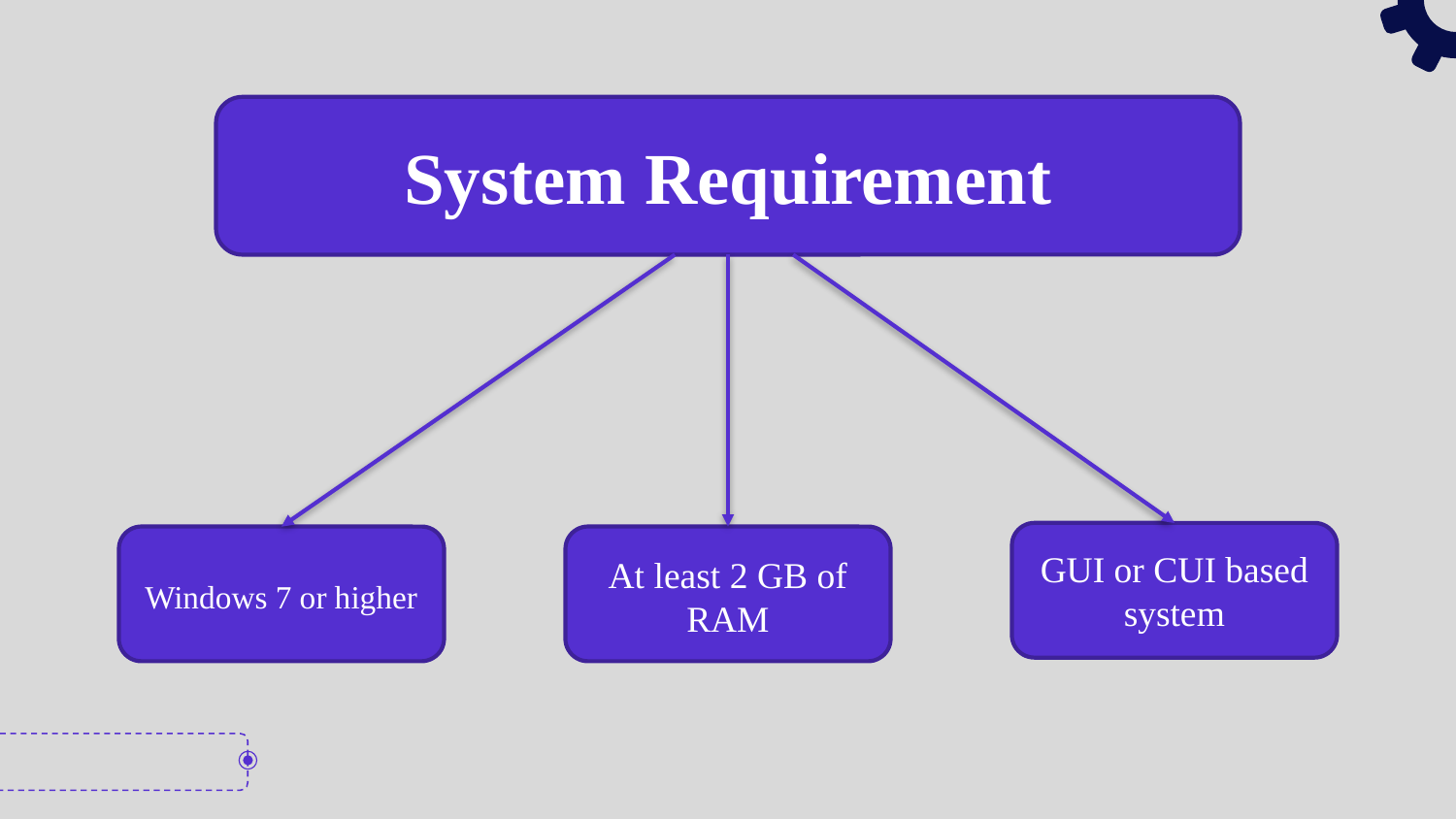

System Requirement
GUI or CUI based system

Windows 7 or higher

At least 2 GB of RAM